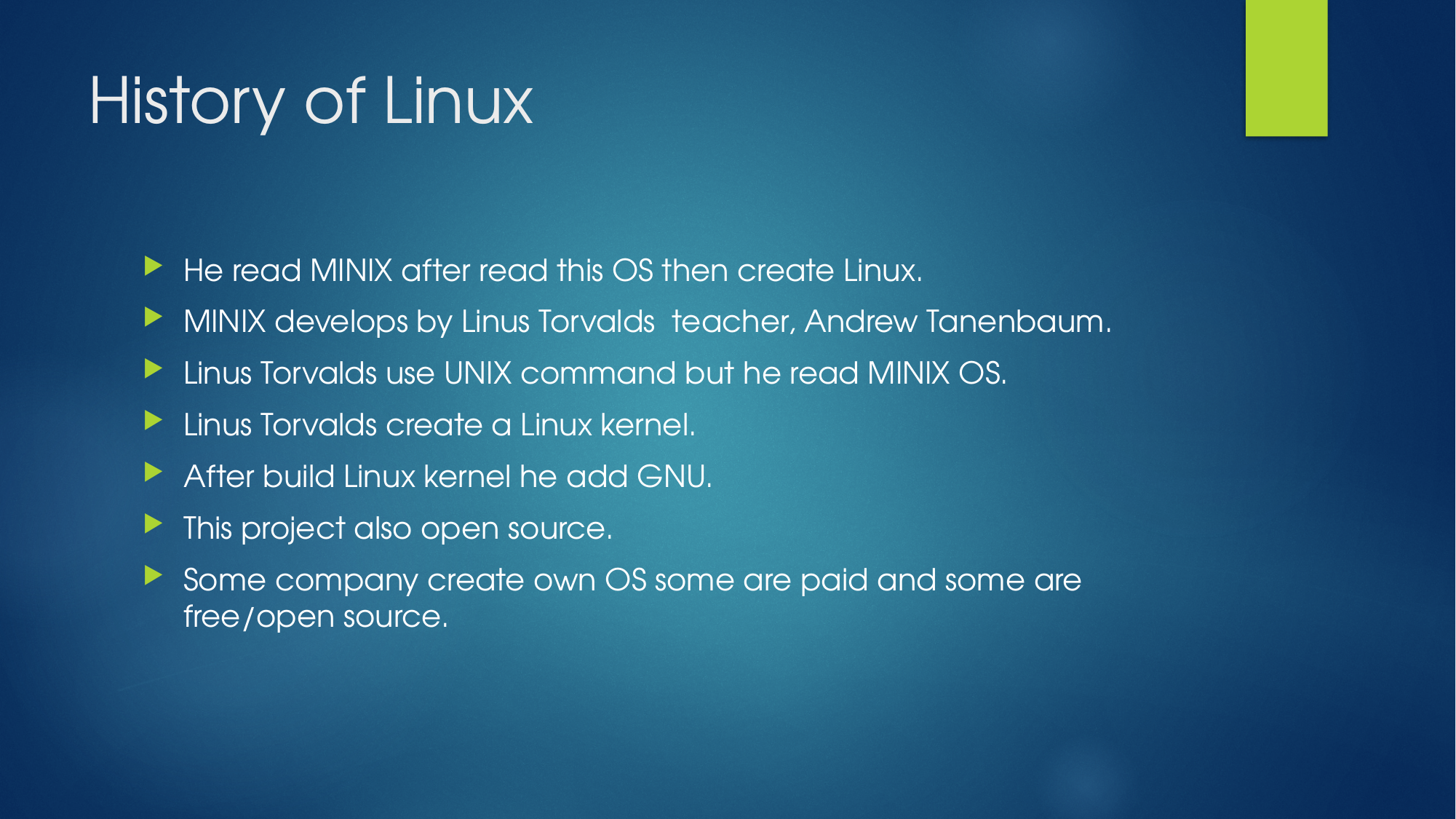

# History of Linux
He read MINIX after read this OS then create Linux.
MINIX develops by Linus Torvalds  teacher, Andrew Tanenbaum.
Linus Torvalds use UNIX command but he read MINIX OS.
Linus Torvalds create a Linux kernel.
After build Linux kernel he add GNU.
This project also open source.
Some company create own OS some are paid and some are free/open source.